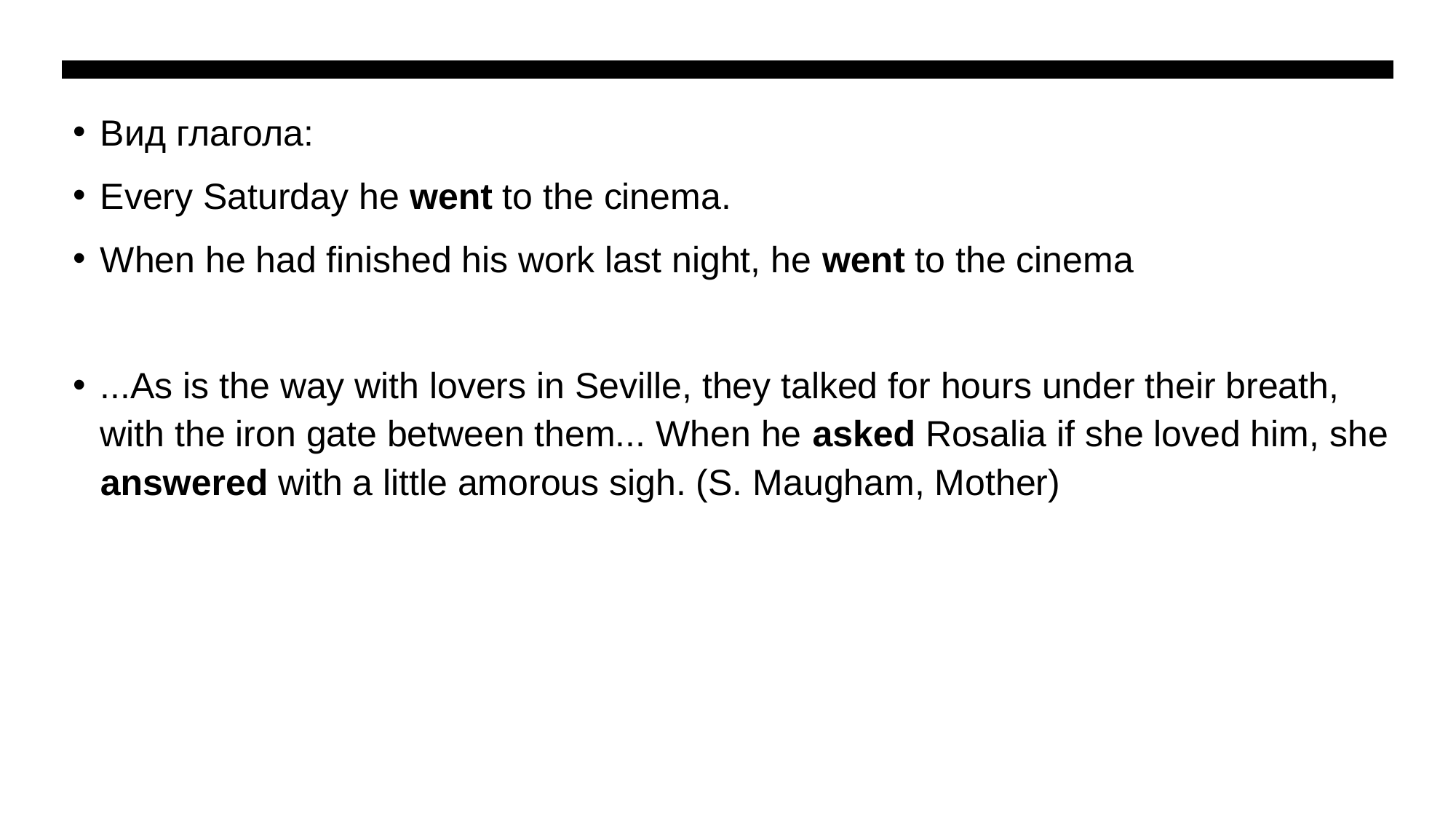

Вид глагола:
Every Saturday he went to the cinema.
When he had finished his work last night, he went to the cinema

...As is the way with lovers in Seville, they talked for hours under their breath, with the iron gate between them... When he asked Rosalia if she loved him, she answered with a little amorous sigh. (S. Maugham, Mother)